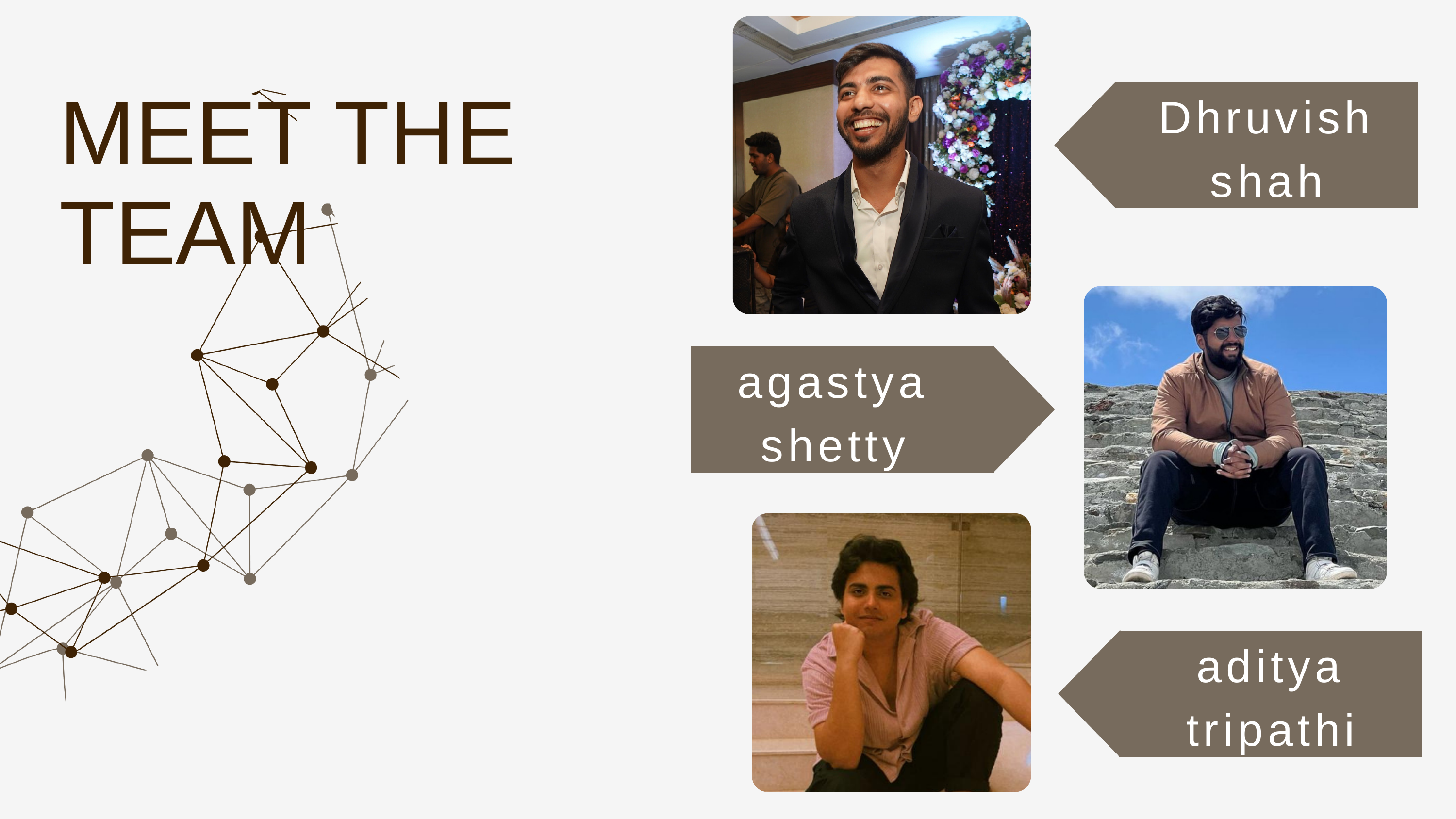

Dhruvish shah

MEET THE TEAM

agastya shetty

aditya tripathi